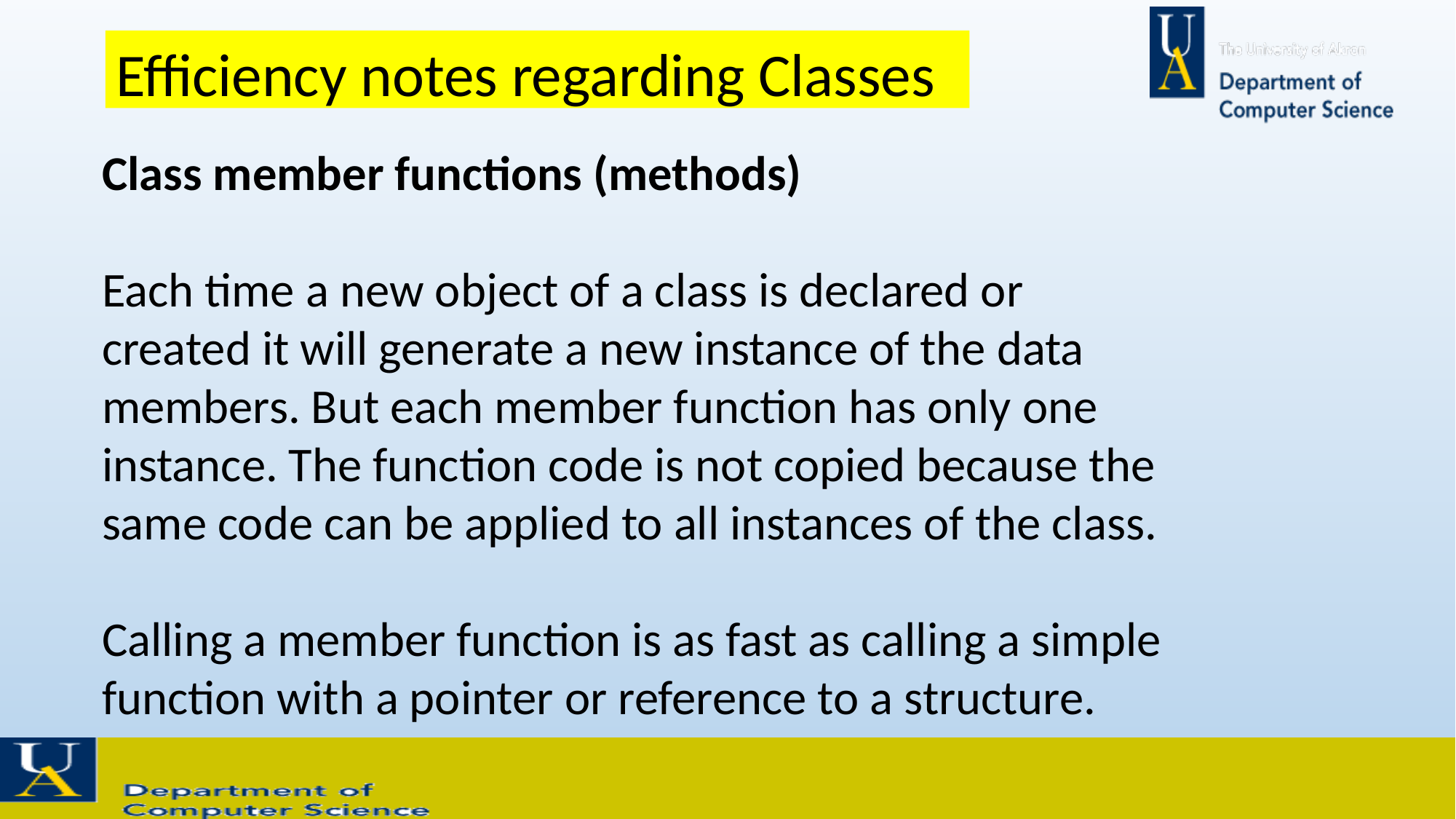

Efficiency notes regarding Classes
Class member functions (methods)

Each time a new object of a class is declared or created it will generate a new instance of the data members. But each member function has only one instance. The function code is not copied because the same code can be applied to all instances of the class.

Calling a member function is as fast as calling a simple function with a pointer or reference to a structure.